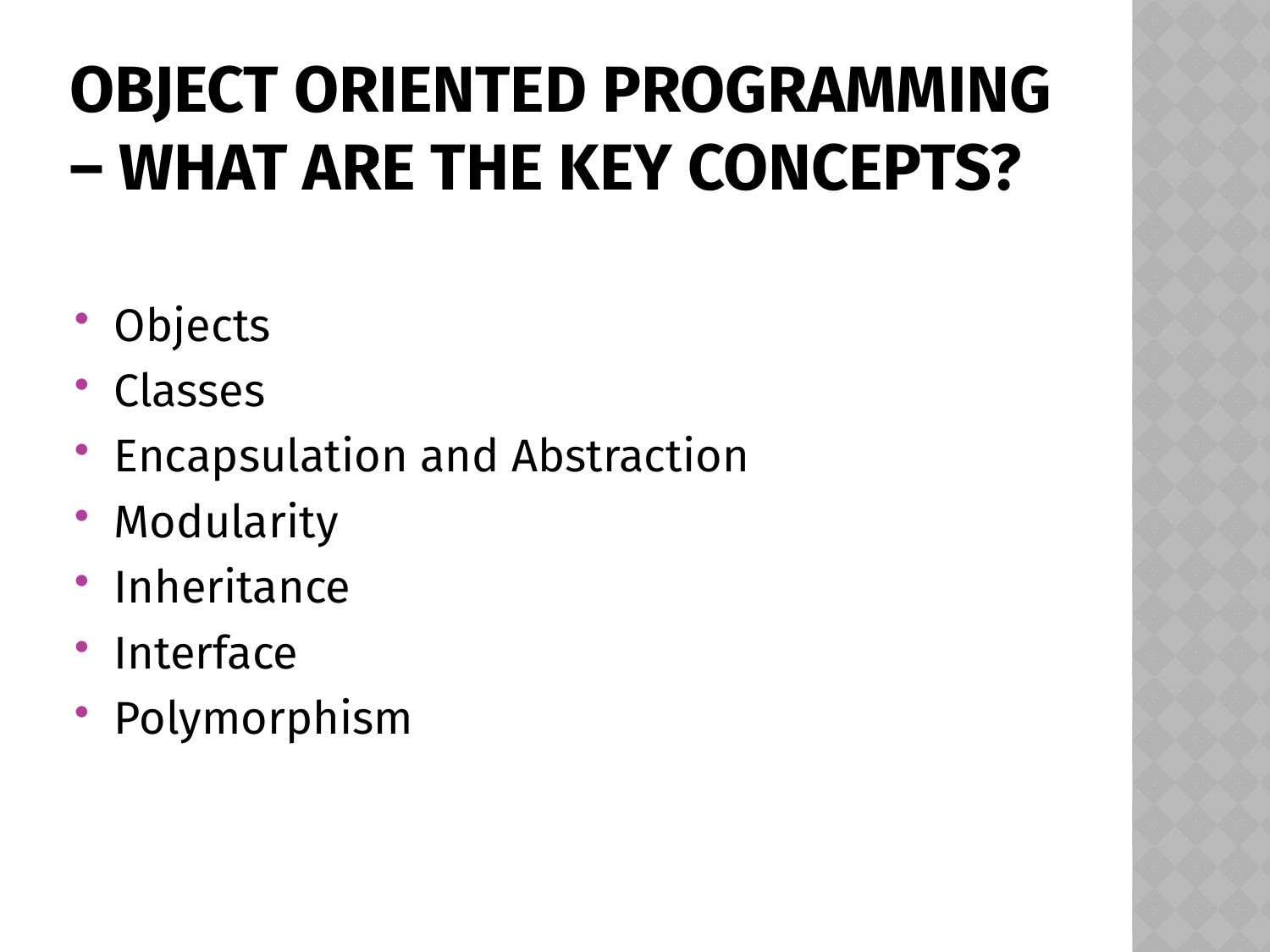

# Object oriented programming – what are the key concepts?

Objects
Classes
Encapsulation and Abstraction
Modularity
Inheritance
Interface
Polymorphism